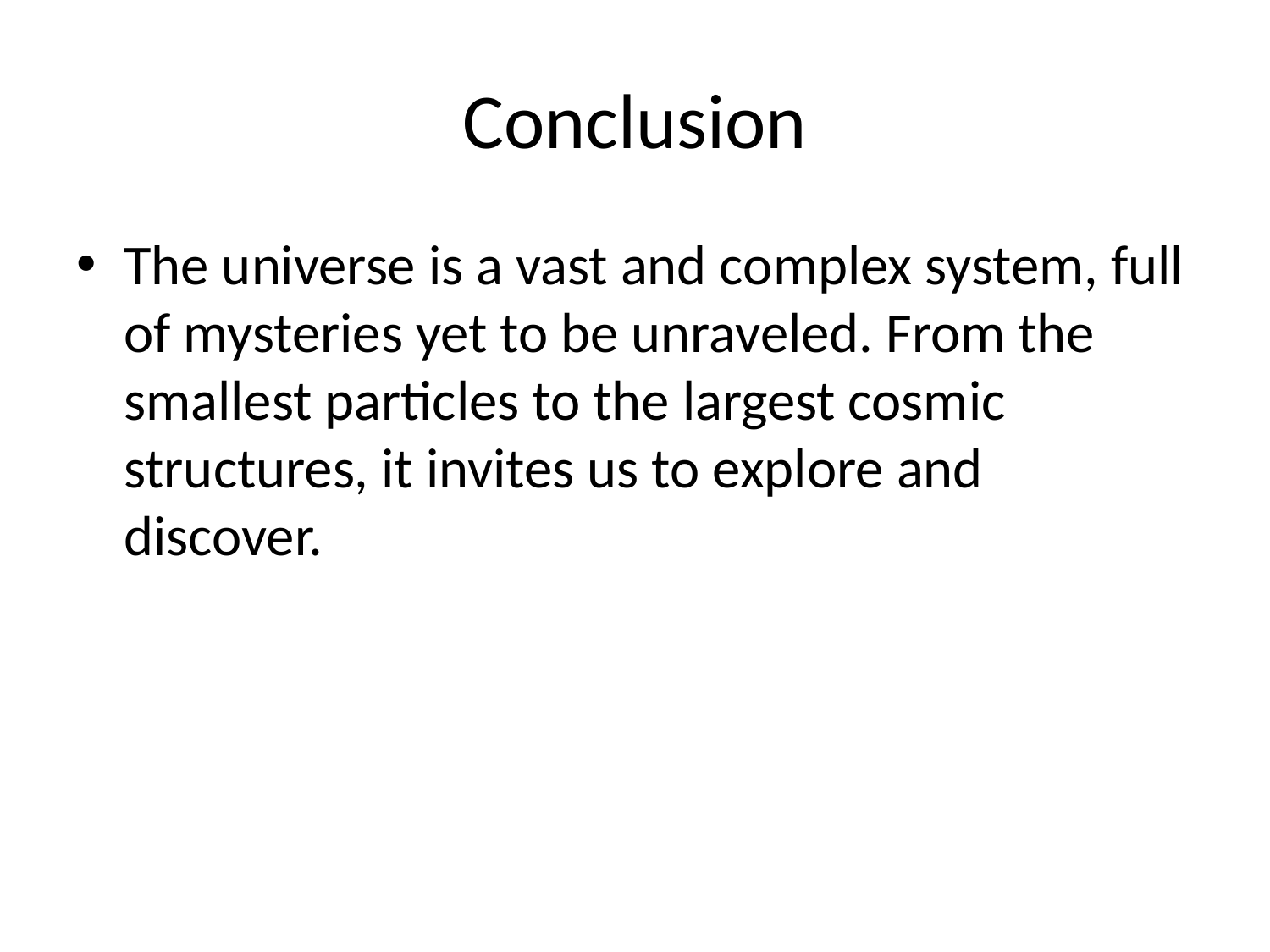

# Conclusion
The universe is a vast and complex system, full of mysteries yet to be unraveled. From the smallest particles to the largest cosmic structures, it invites us to explore and discover.